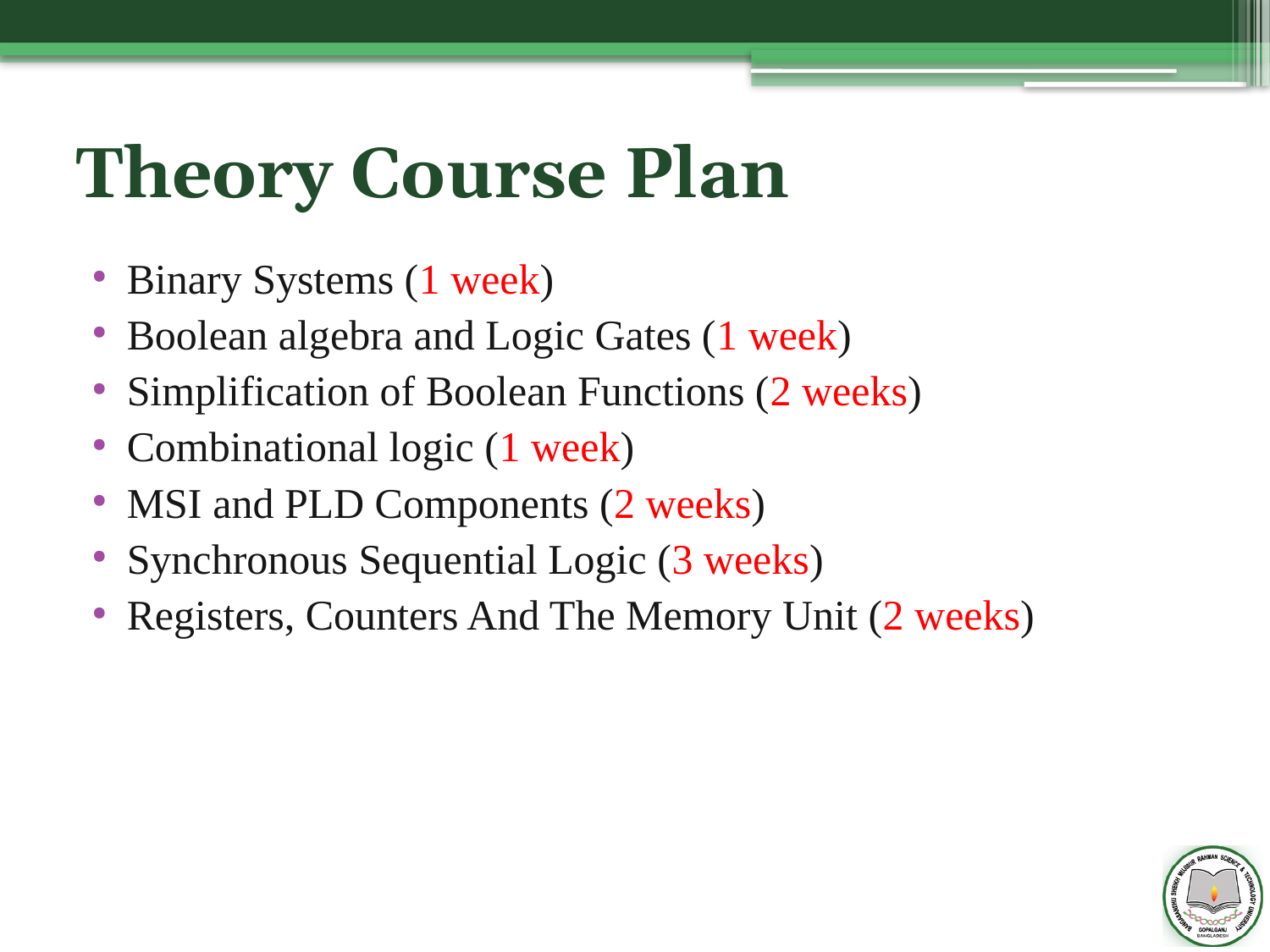

# Theory Course Plan
Binary Systems (1 week)
Boolean algebra and Logic Gates (1 week)
Simplification of Boolean Functions (2 weeks)
Combinational logic (1 week)
MSI and PLD Components (2 weeks)
Synchronous Sequential Logic (3 weeks)
Registers, Counters And The Memory Unit (2 weeks)